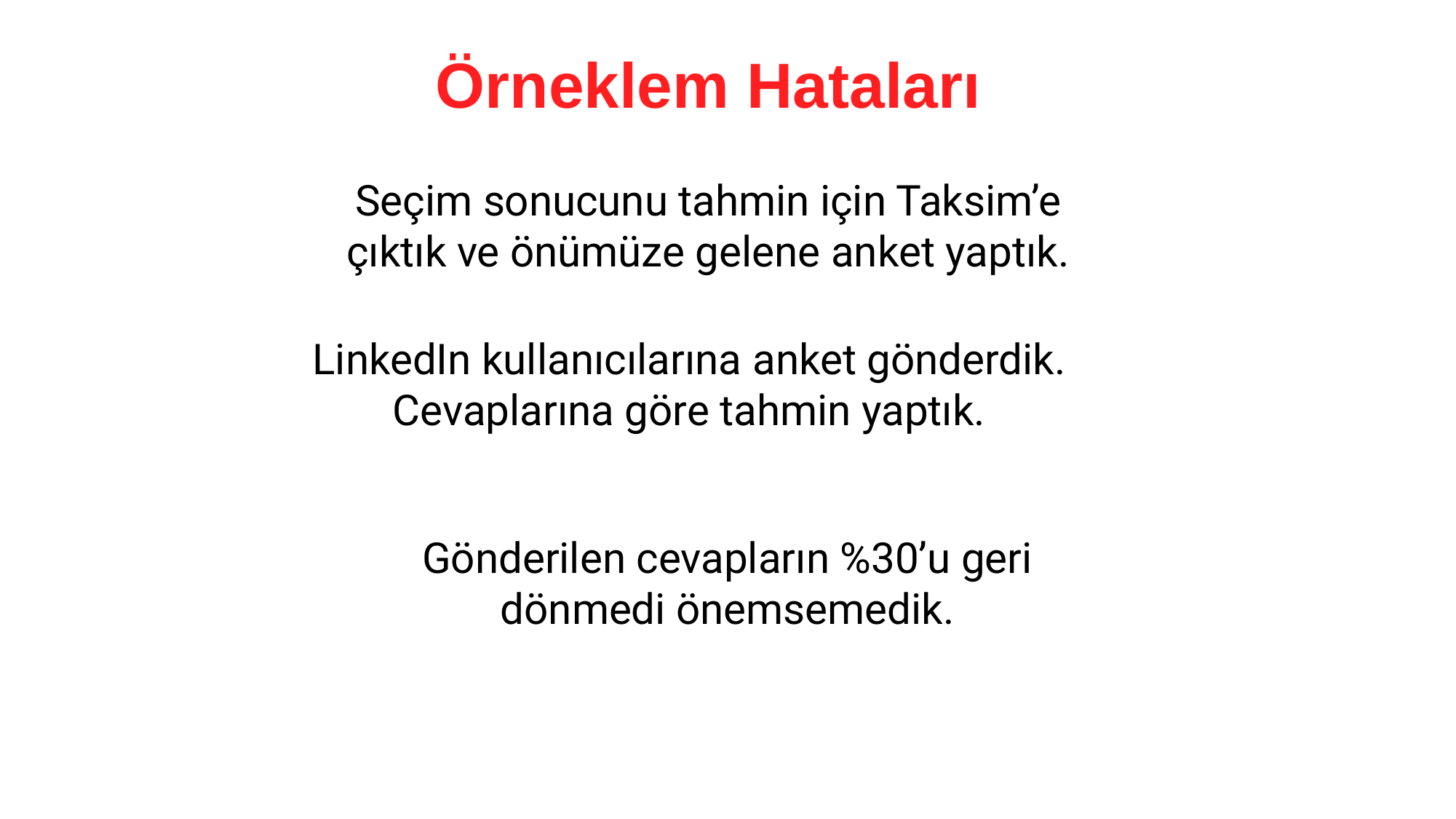

Örneklem Hataları
Seçim sonucunu tahmin için Taksim’e çıktık ve önümüze gelene anket yaptık.
LinkedIn kullanıcılarına anket gönderdik. Cevaplarına göre tahmin yaptık.
Gönderilen cevapların %30’u geri dönmedi önemsemedik.